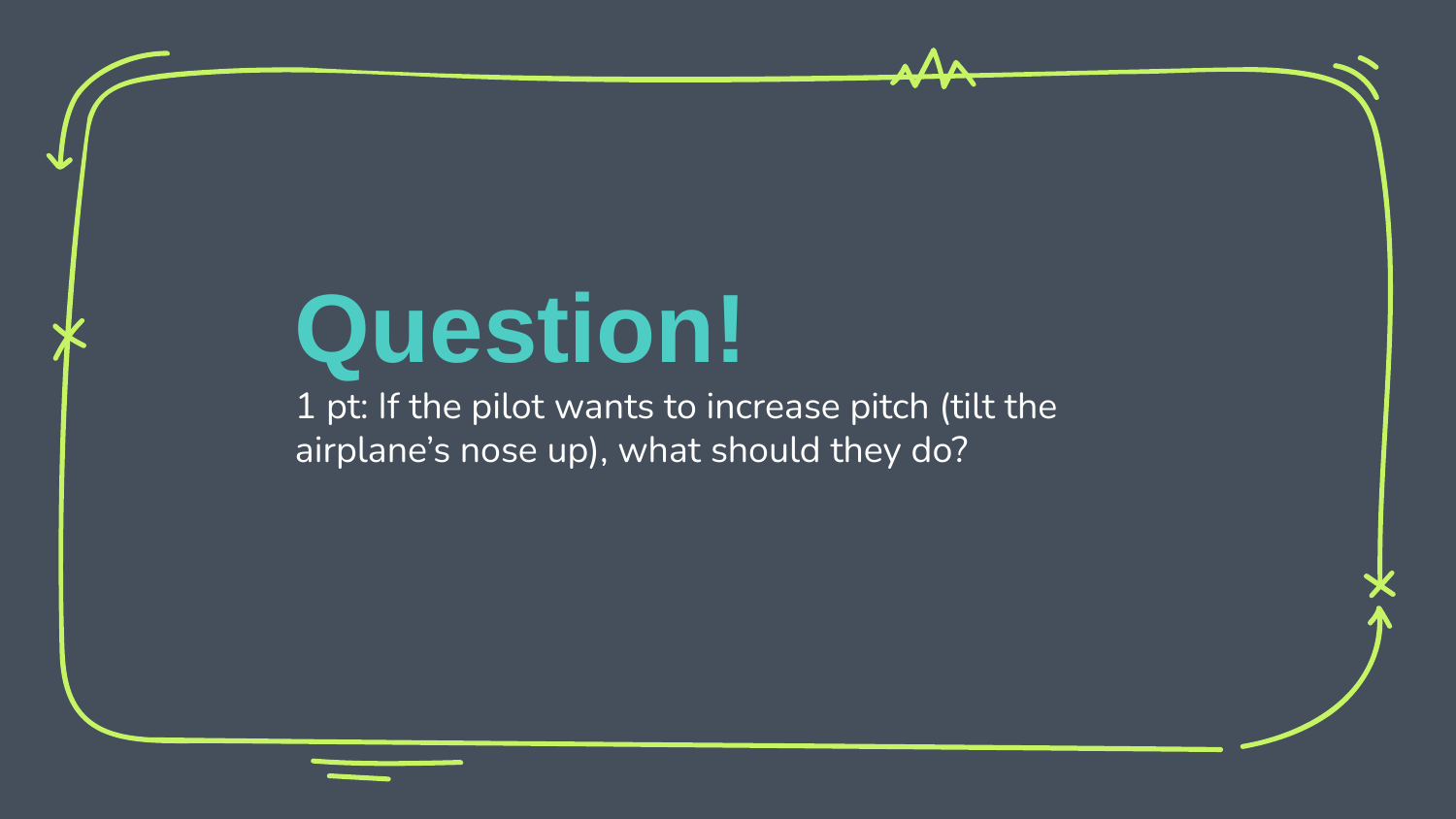

Question!
1 pt: If the pilot wants to increase pitch (tilt the airplane’s nose up), what should they do?